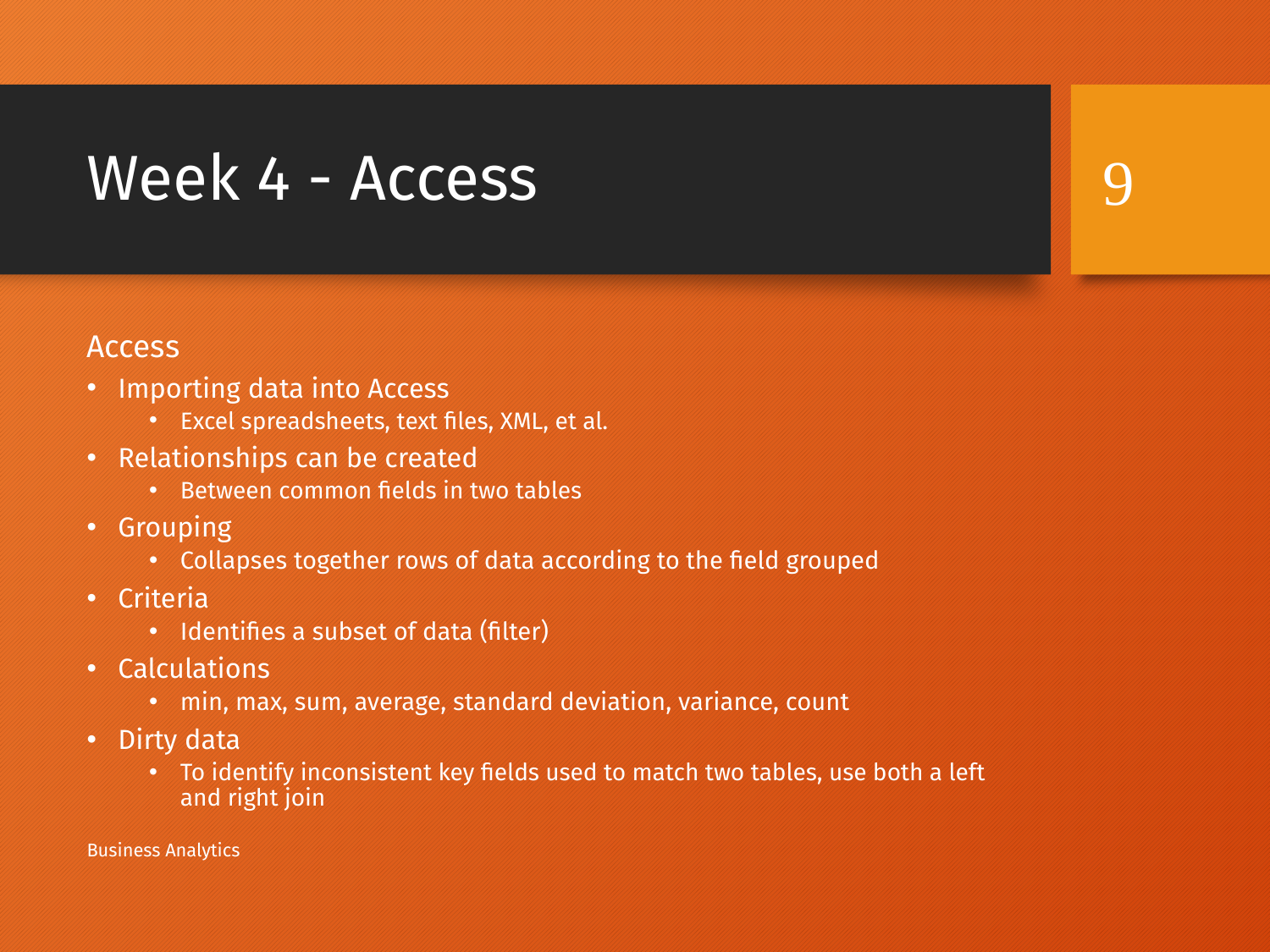

# Week 4 - Access
9
Access
Importing data into Access
Excel spreadsheets, text files, XML, et al.
Relationships can be created
Between common fields in two tables
Grouping
Collapses together rows of data according to the field grouped
Criteria
Identifies a subset of data (filter)
Calculations
min, max, sum, average, standard deviation, variance, count
Dirty data
To identify inconsistent key fields used to match two tables, use both a left and right join

Business Analytics